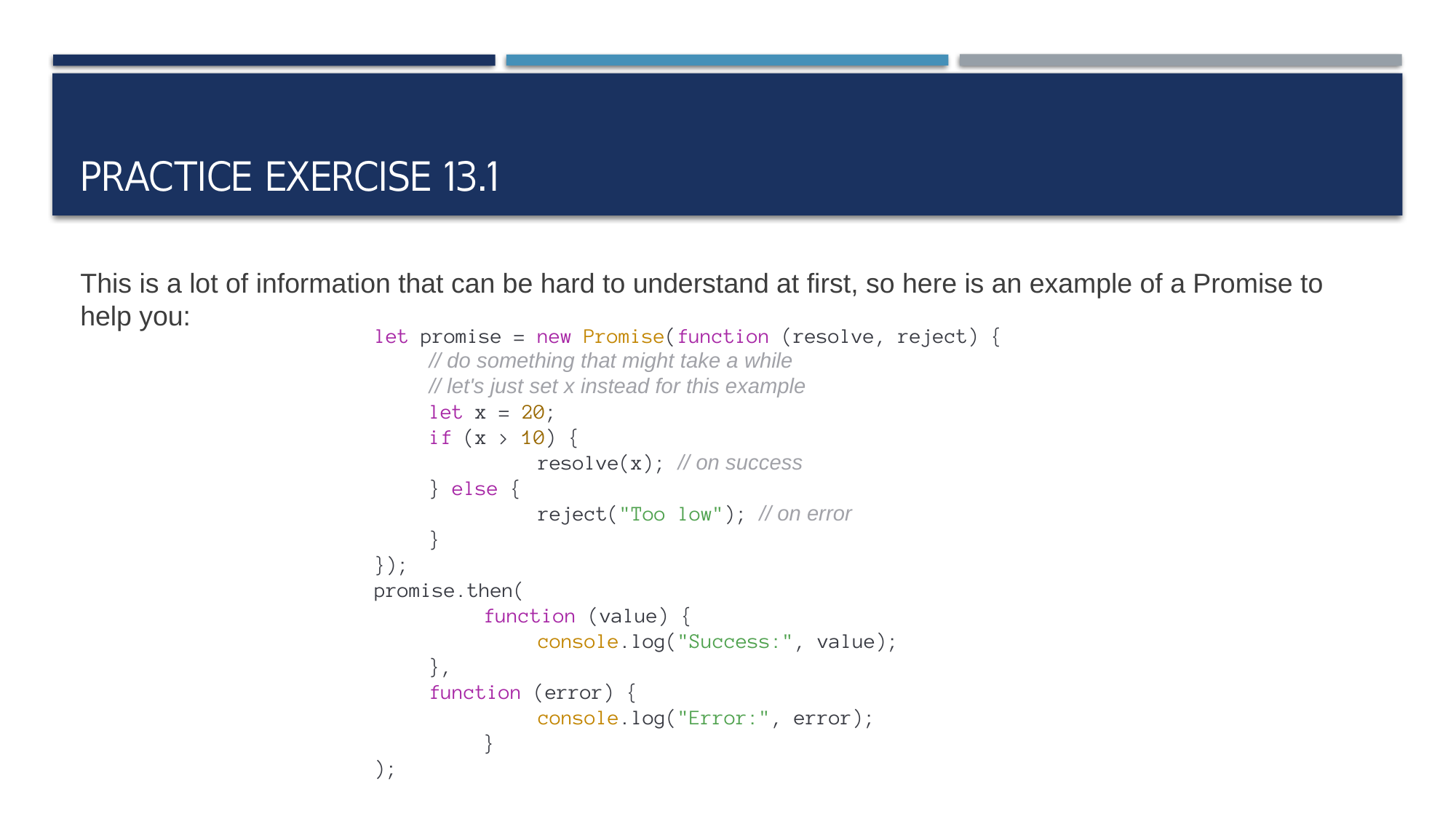

# Practice exercise 13.1
This is a lot of information that can be hard to understand at first, so here is an example of a Promise to help you:
let promise = new Promise(function (resolve, reject) {
// do something that might take a while
// let's just set x instead for this example
let x = 20;
if (x > 10) {
	resolve(x); // on success
} else {
	reject("Too low"); // on error
}
});
promise.then(
	function (value) {
	console.log("Success:", value);
},
function (error) {
	console.log("Error:", error);
	}
);